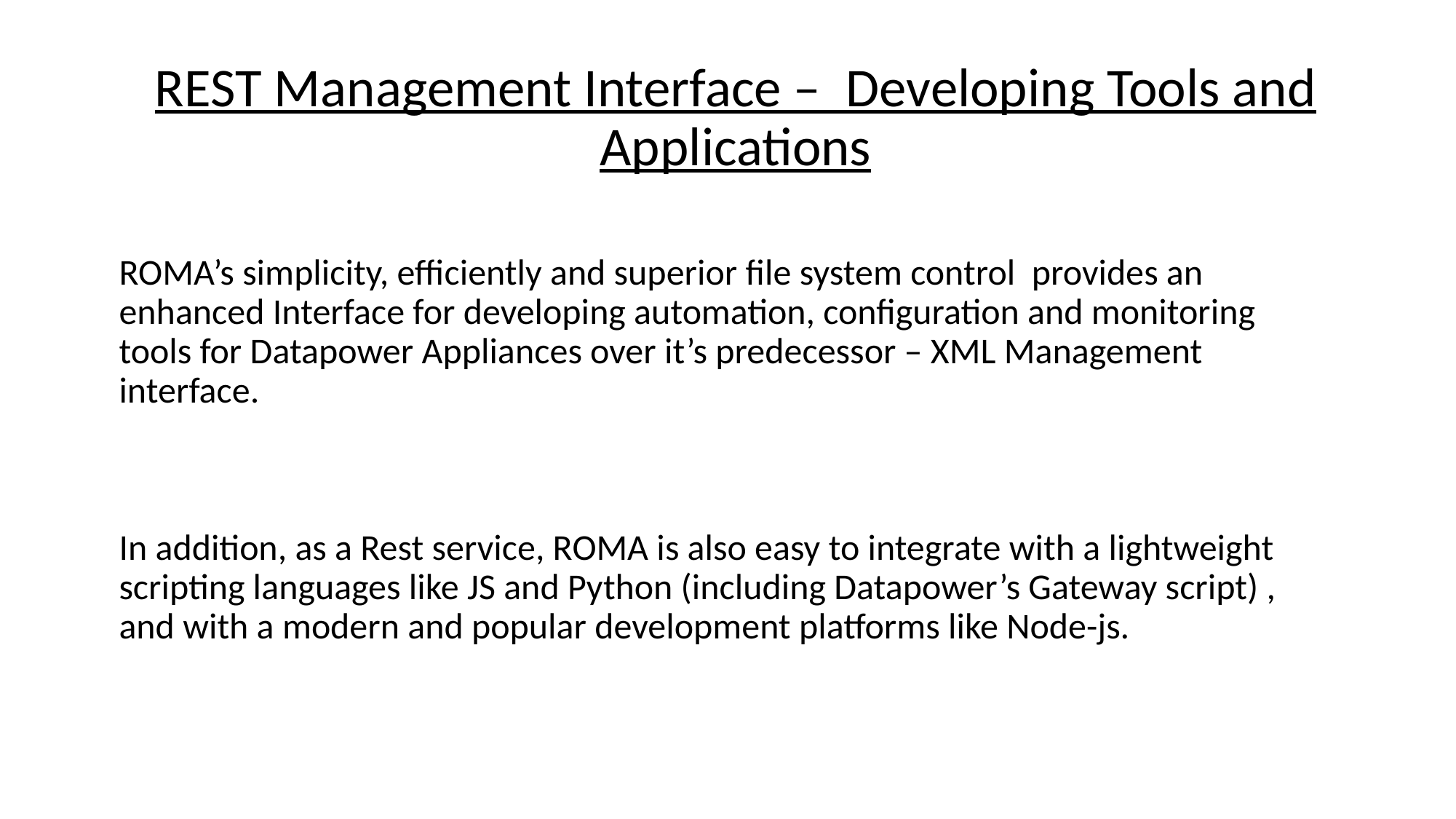

REST Management Interface –  Developing Tools and Applications

ROMA’s simplicity, efficiently and superior file system control  provides an enhanced Interface for developing automation, configuration and monitoring tools for Datapower Appliances over it’s predecessor – XML Management interface.

In addition, as a Rest service, ROMA is also easy to integrate with a lightweight scripting languages like JS and Python (including Datapower’s Gateway script) , and with a modern and popular development platforms like Node-js.